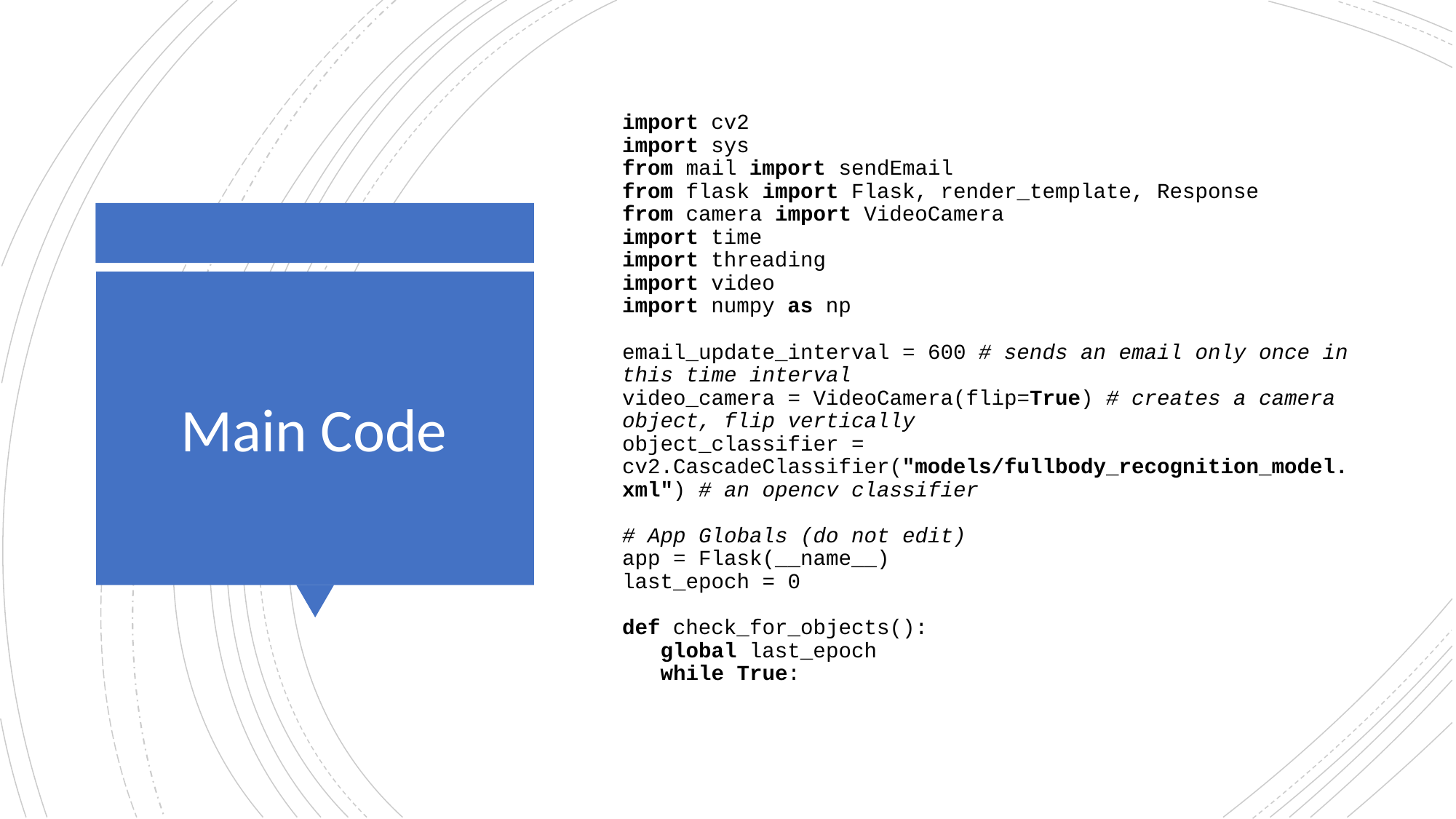

import cv2
import sys
from mail import sendEmail
from flask import Flask, render_template, Response
from camera import VideoCamera
import time
import threading
import video
import numpy as np
email_update_interval = 600 # sends an email only once in this time interval
video_camera = VideoCamera(flip=True) # creates a camera object, flip vertically
object_classifier = cv2.CascadeClassifier("models/fullbody_recognition_model.xml") # an opencv classifier
# App Globals (do not edit)
app = Flask(__name__)
last_epoch = 0
def check_for_objects():
   global last_epoch
   while True:

# Main Code